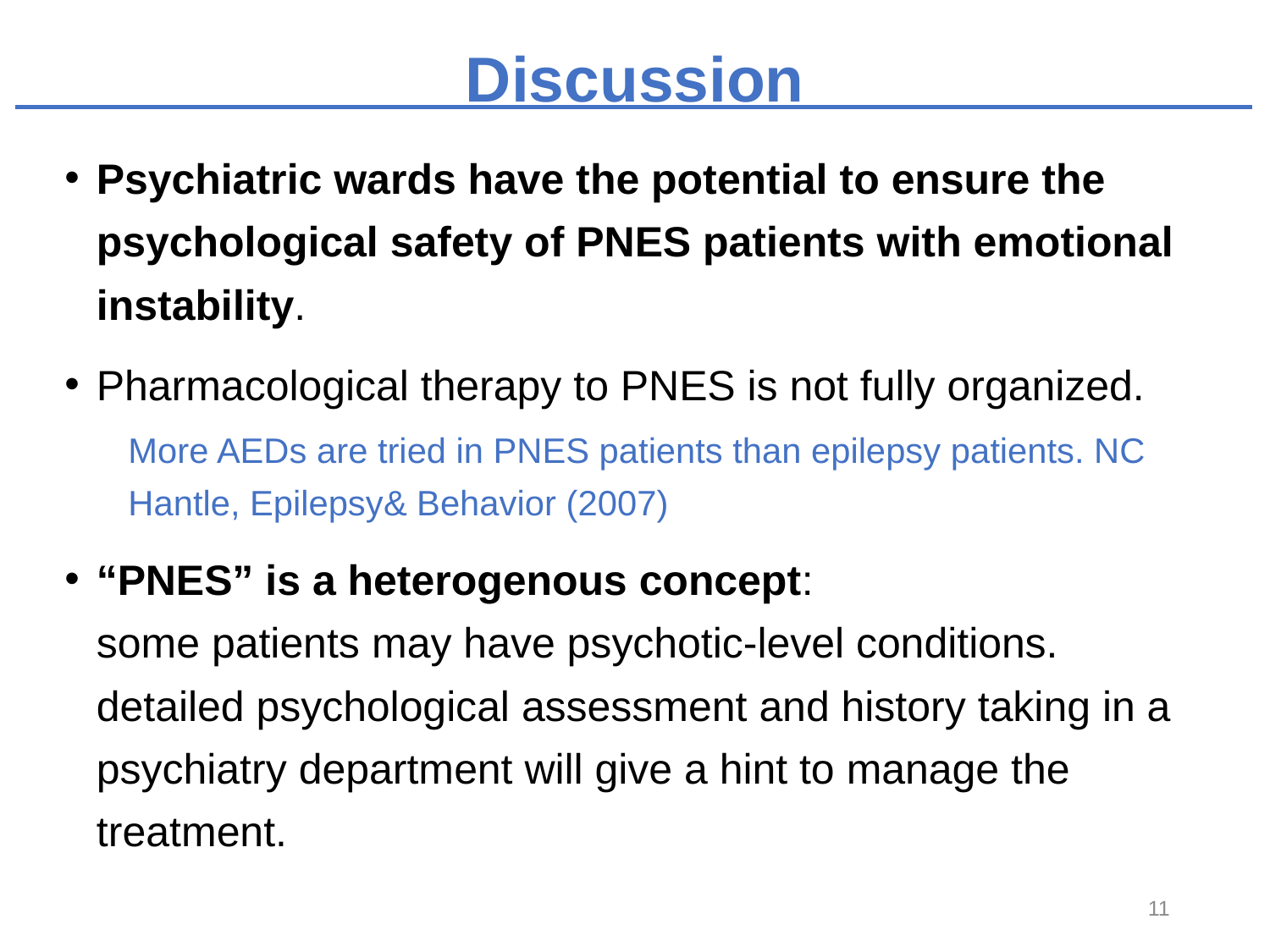

# Discussion
Psychiatric wards have the potential to ensure the psychological safety of PNES patients with emotional instability.
Pharmacological therapy to PNES is not fully organized.
More AEDs are tried in PNES patients than epilepsy patients. NC Hantle, Epilepsy& Behavior (2007)
“PNES” is a heterogenous concept:
some patients may have psychotic-level conditions.
detailed psychological assessment and history taking in a psychiatry department will give a hint to manage the treatment.
11